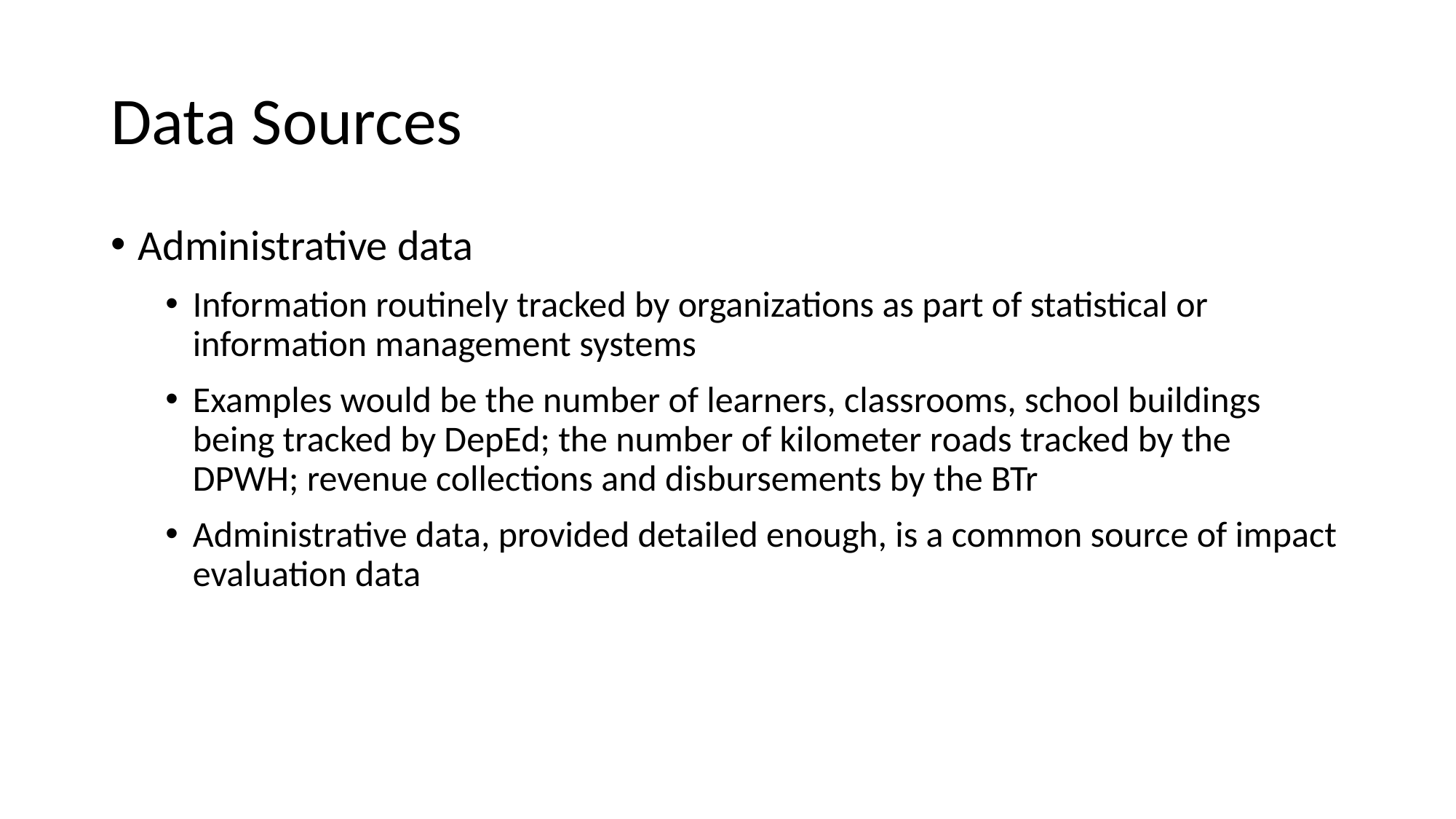

# Data Sources
Administrative data
Information routinely tracked by organizations as part of statistical or information management systems
Examples would be the number of learners, classrooms, school buildings being tracked by DepEd; the number of kilometer roads tracked by the DPWH; revenue collections and disbursements by the BTr
Administrative data, provided detailed enough, is a common source of impact evaluation data